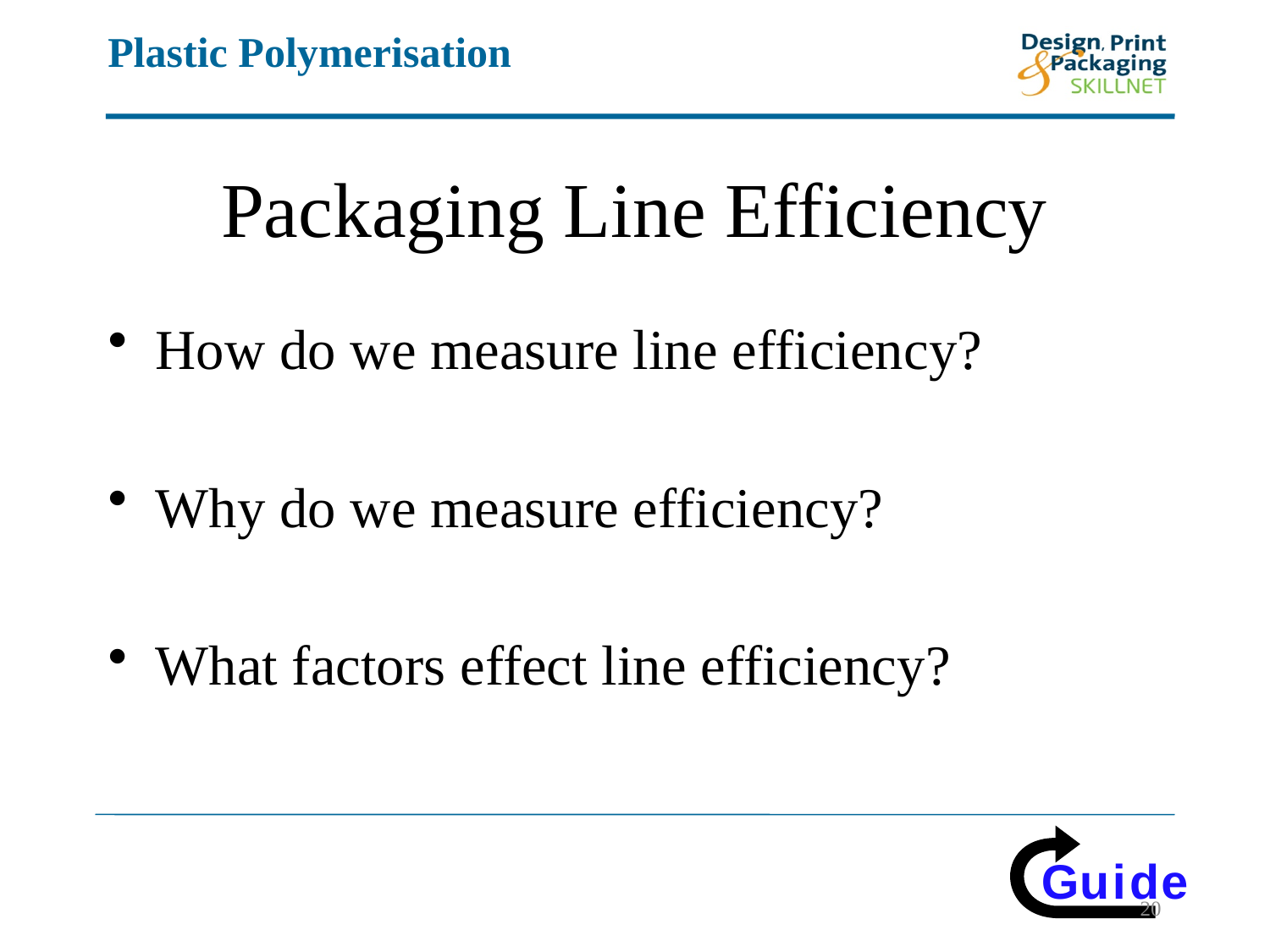

# Packaging Line Efficiency
How do we measure line efficiency?

Why do we measure efficiency?

What factors effect line efficiency?
20